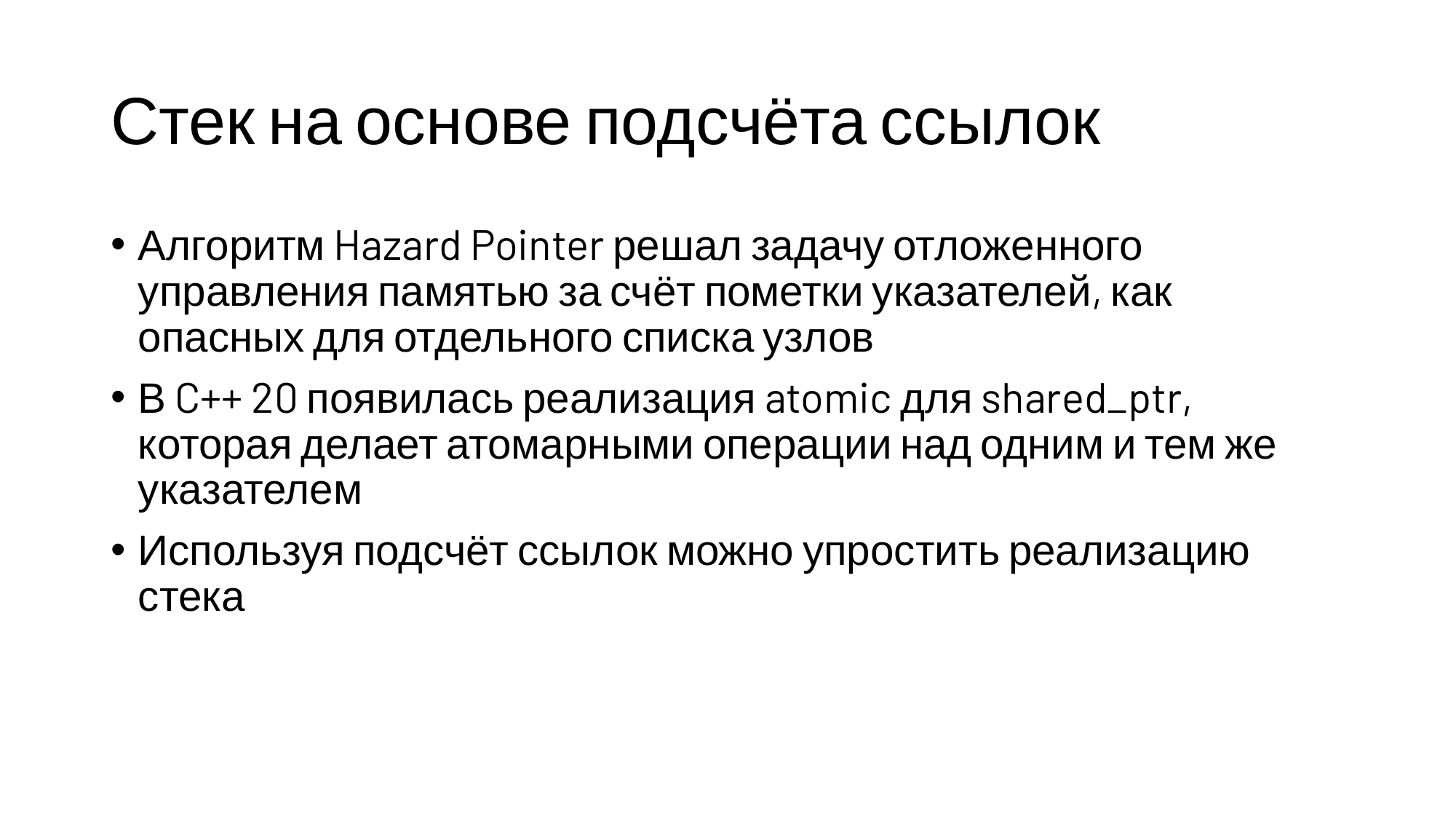

# Стек на основе подсчёта ссылок
Алгоритм Hazard Pointer решал задачу отложенного управления памятью за счёт пометки указателей, как опасных для отдельного списка узлов
В C++ 20 появилась реализация atomic для shared_ptr, которая делает атомарными операции над одним и тем же указателем
Используя подсчёт ссылок можно упростить реализацию стека